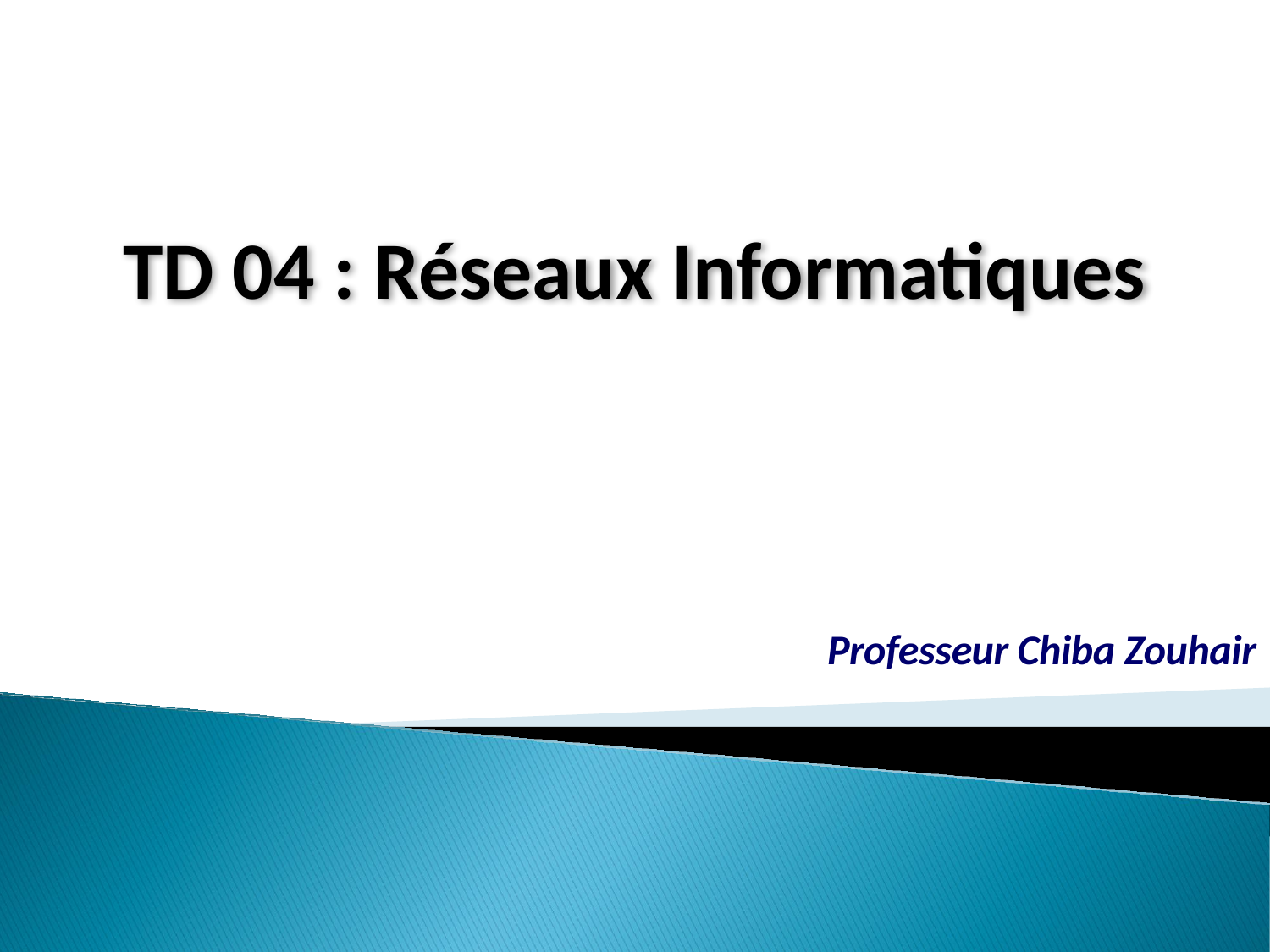

TD 04 : Réseaux Informatiques
Professeur Chiba Zouhair